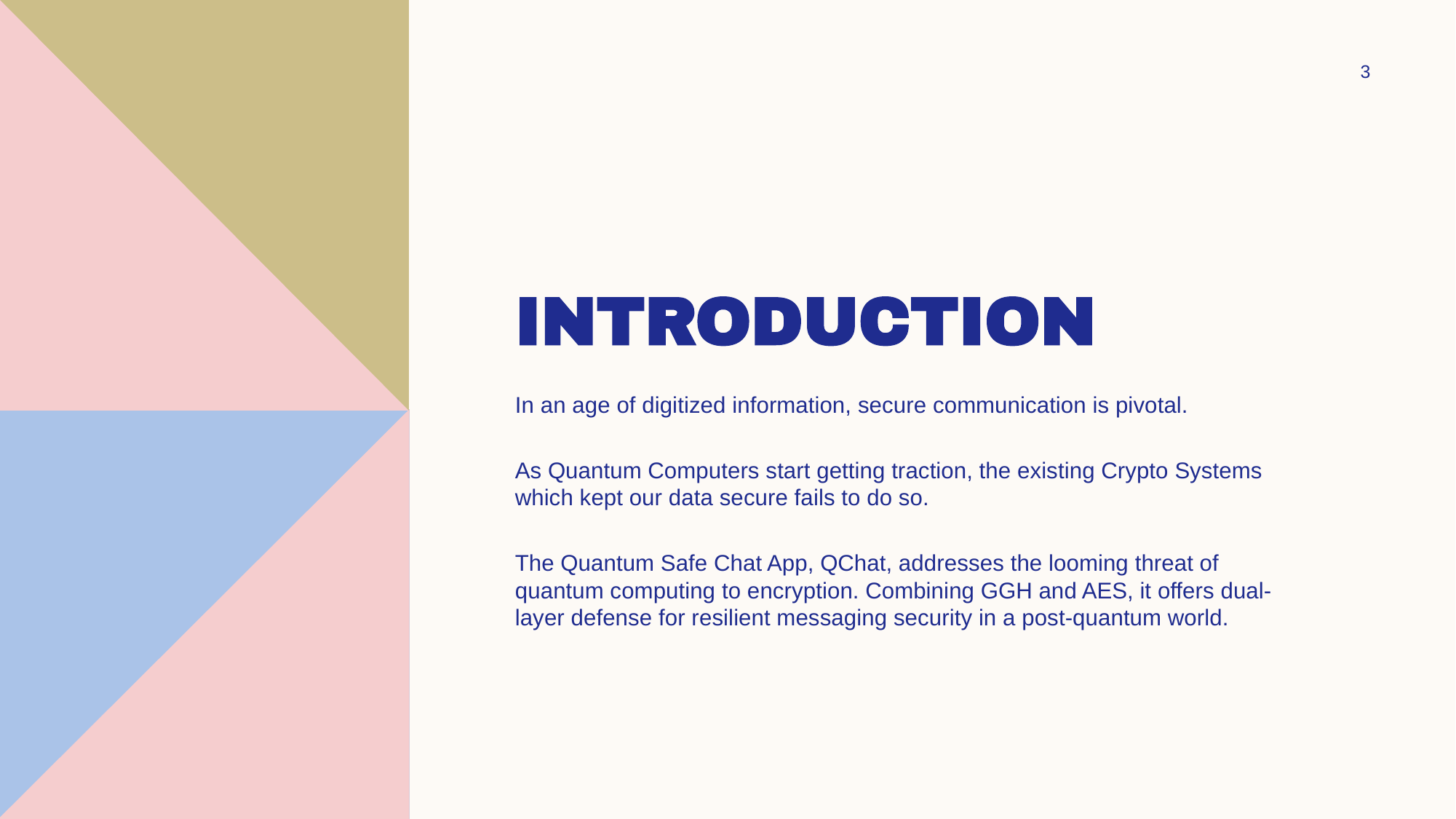

3
# Introduction
In an age of digitized information, secure communication is pivotal.

As Quantum Computers start getting traction, the existing Crypto Systems which kept our data secure fails to do so.

The Quantum Safe Chat App, QChat, addresses the looming threat of quantum computing to encryption. Combining GGH and AES, it offers dual-layer defense for resilient messaging security in a post-quantum world.